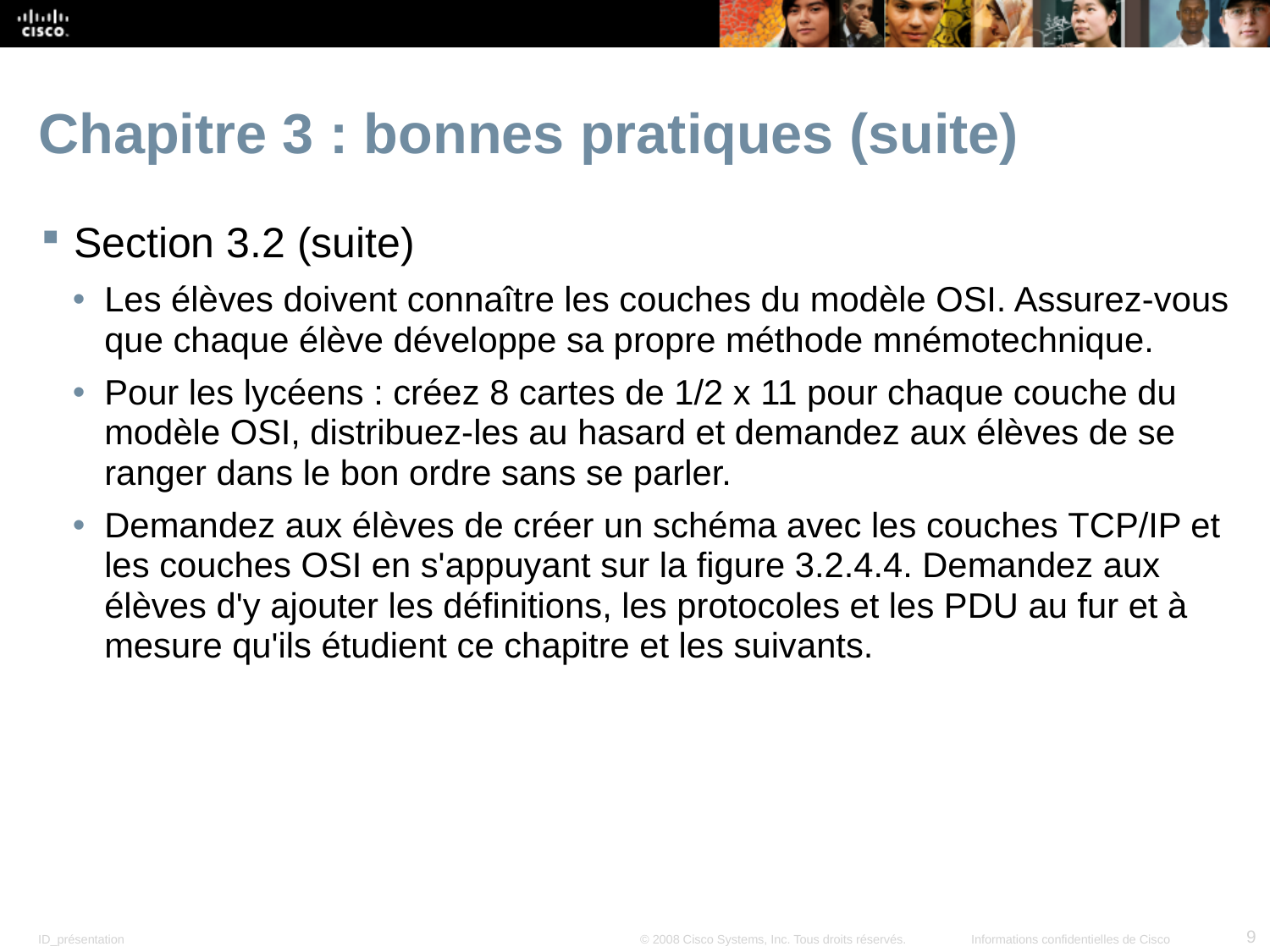

# Chapitre 3 : bonnes pratiques (suite)
Section 3.2 (suite)
Les élèves doivent connaître les couches du modèle OSI. Assurez-vous que chaque élève développe sa propre méthode mnémotechnique.
Pour les lycéens : créez 8 cartes de 1/2 x 11 pour chaque couche du modèle OSI, distribuez-les au hasard et demandez aux élèves de se ranger dans le bon ordre sans se parler.
Demandez aux élèves de créer un schéma avec les couches TCP/IP et les couches OSI en s'appuyant sur la figure 3.2.4.4. Demandez aux élèves d'y ajouter les définitions, les protocoles et les PDU au fur et à mesure qu'ils étudient ce chapitre et les suivants.